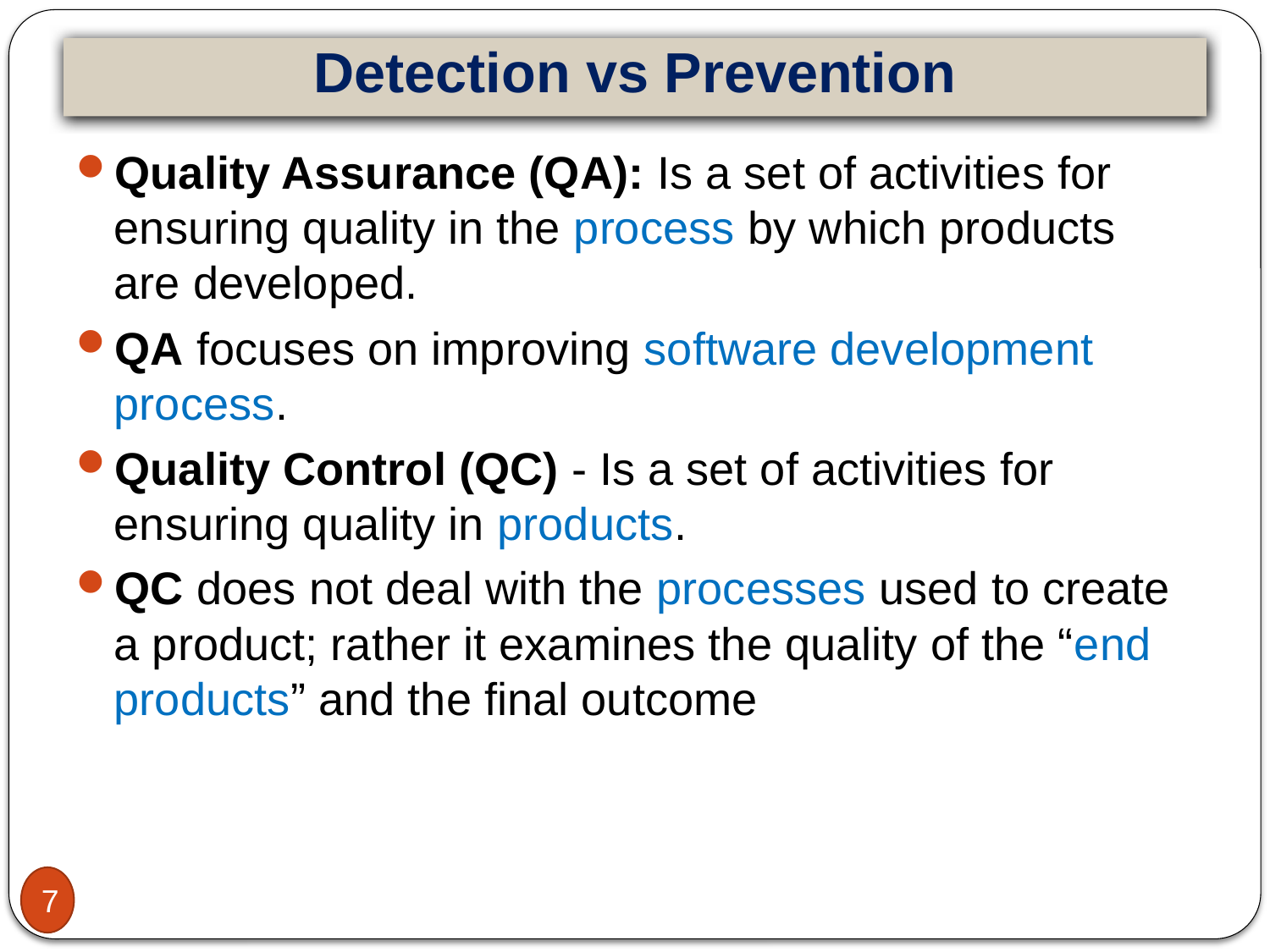

# Detection vs Prevention
Quality Assurance (QA): Is a set of activities for ensuring quality in the process by which products are developed.
QA focuses on improving software development process.
Quality Control (QC) - Is a set of activities for ensuring quality in products.
QC does not deal with the processes used to create a product; rather it examines the quality of the “end products” and the final outcome

7